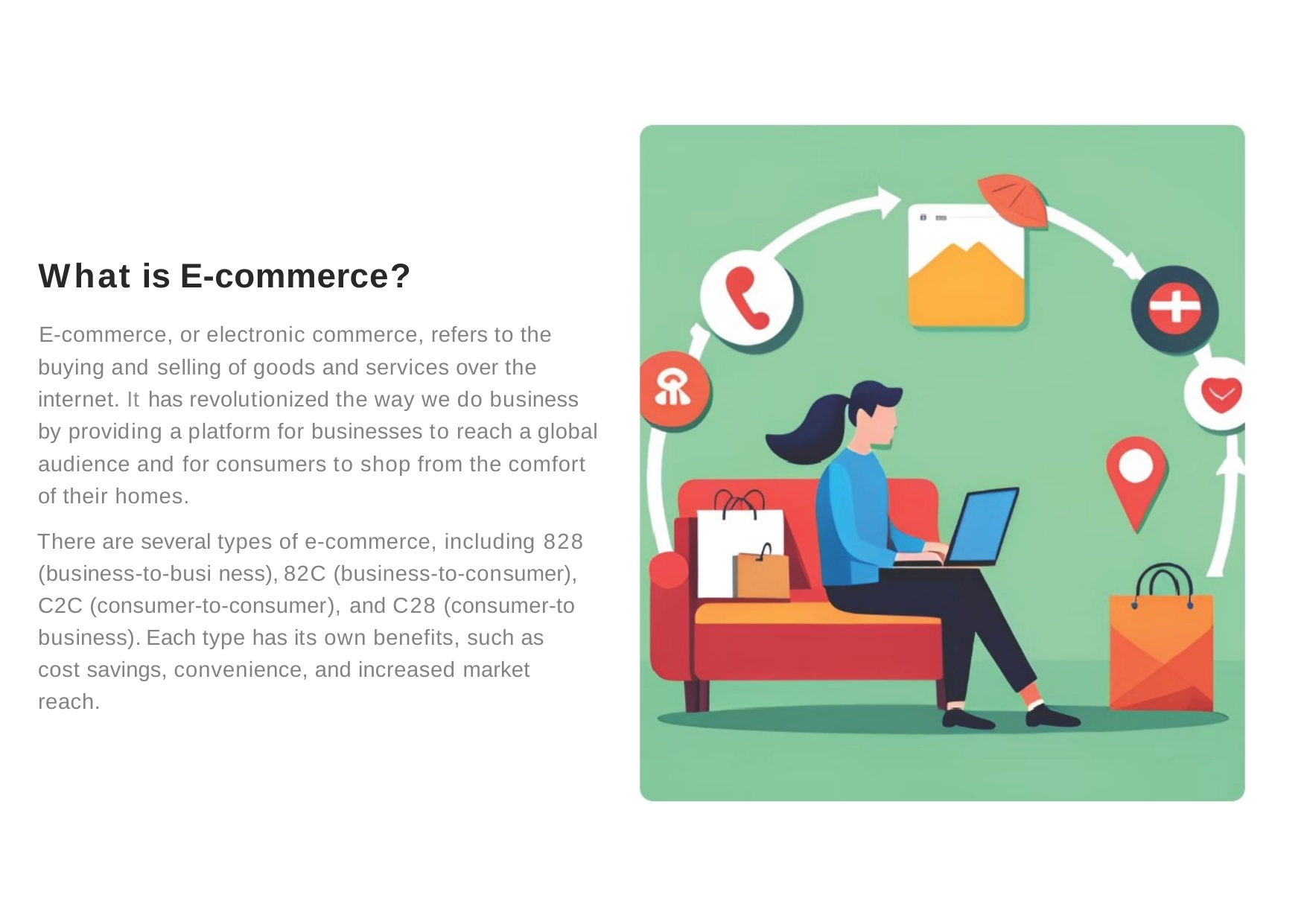

What is E-commerce?
E-commerce, or electronic commerce, refers to the buying and selling of goods and services over the internet. It has revolutionized the way we do business by providing a platform for businesses to reach a global audience and for consumers to shop from the comfort of their homes.
There are several types of e-commerce, including 828 (business-to-busi ness),82C (business-to-consumer), C2C (consumer-to-consumer), and C28 (consumer-to­ business).Each type has its own benefits, such as cost savings, convenience, and increased market reach.